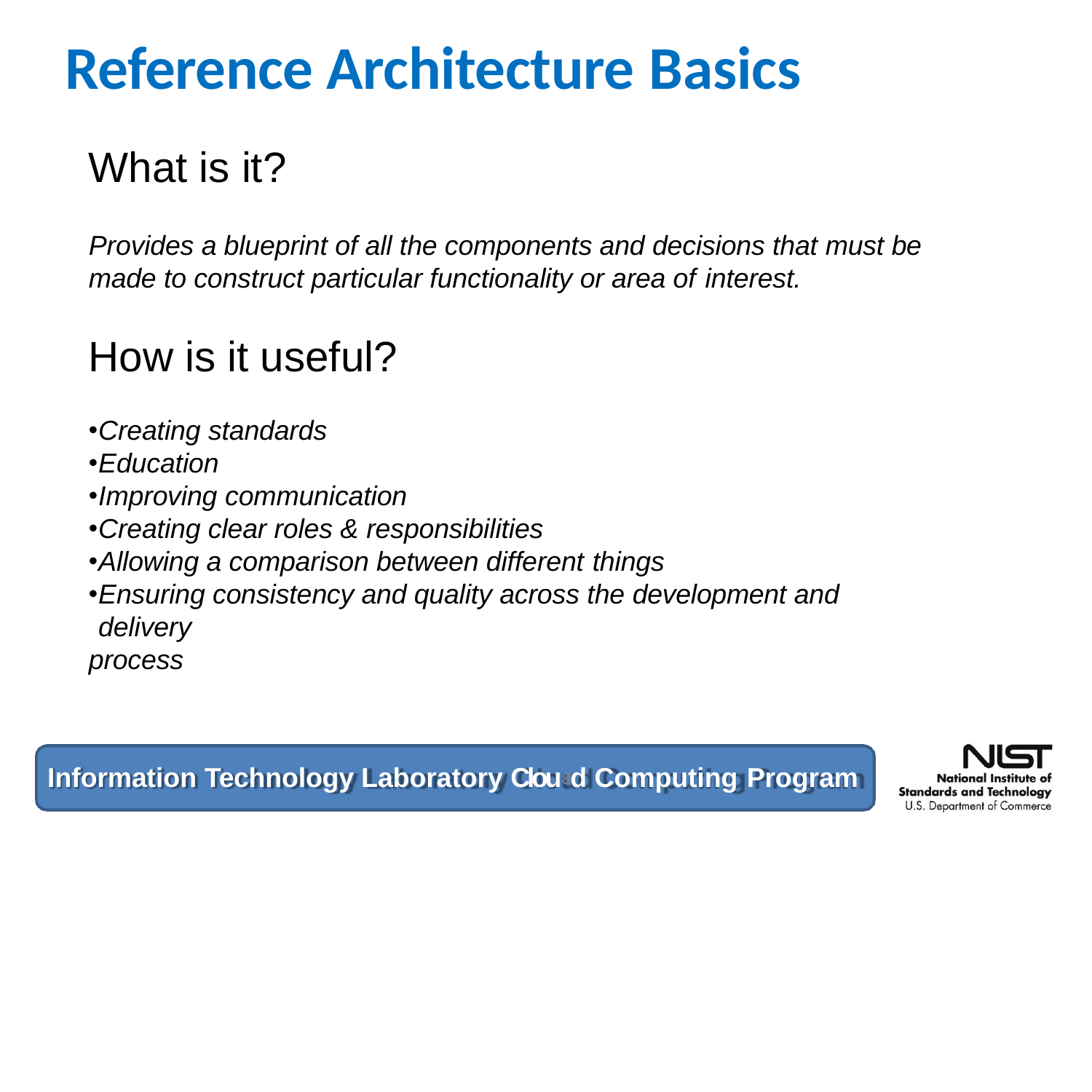

# Reference Architecture Basics
What is it?
Provides a blueprint of all the components and decisions that must be  made to construct particular functionality or area of interest.

How is it useful?
Creating standards
Education
Improving communication
Creating clear roles & responsibilities
Allowing a comparison between different things
Ensuring consistency and quality across the development and delivery
process
Information Technology Laboratory Clou8 d Computing Program